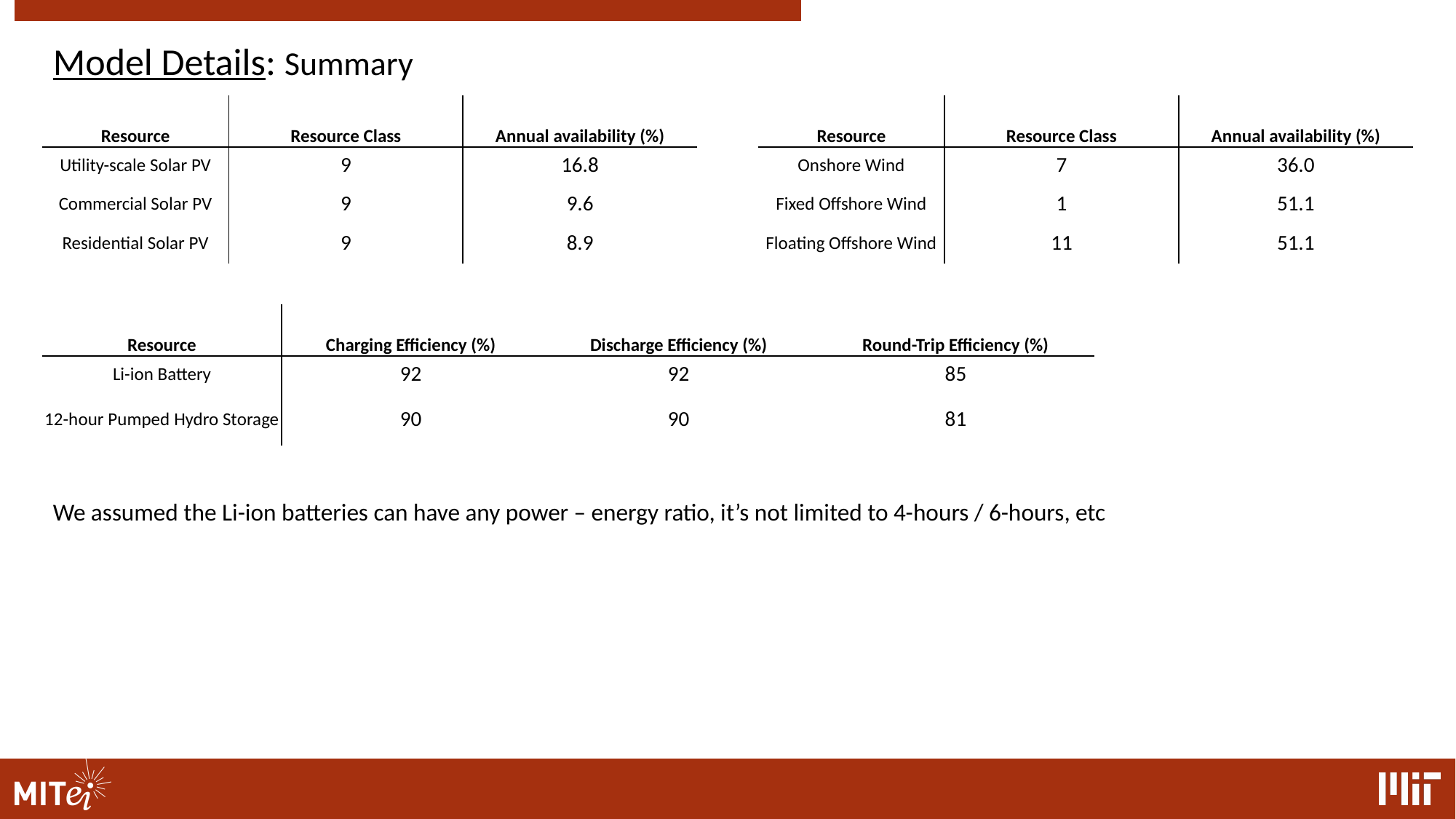

Model Details: Summary
| Resource | Resource Class | Annual availability (%) |
| --- | --- | --- |
| Utility-scale Solar PV | 9 | 16.8 |
| Commercial Solar PV | 9 | 9.6 |
| Residential Solar PV | 9 | 8.9 |
| Resource | Resource Class | Annual availability (%) |
| --- | --- | --- |
| Onshore Wind | 7 | 36.0 |
| Fixed Offshore Wind | 1 | 51.1 |
| Floating Offshore Wind | 11 | 51.1 |
| Resource | Charging Efficiency (%) | Discharge Efficiency (%) | Round-Trip Efficiency (%) |
| --- | --- | --- | --- |
| Li-ion Battery | 92 | 92 | 85 |
| 12-hour Pumped Hydro Storage | 90 | 90 | 81 |
We assumed the Li-ion batteries can have any power – energy ratio, it’s not limited to 4-hours / 6-hours, etc
2